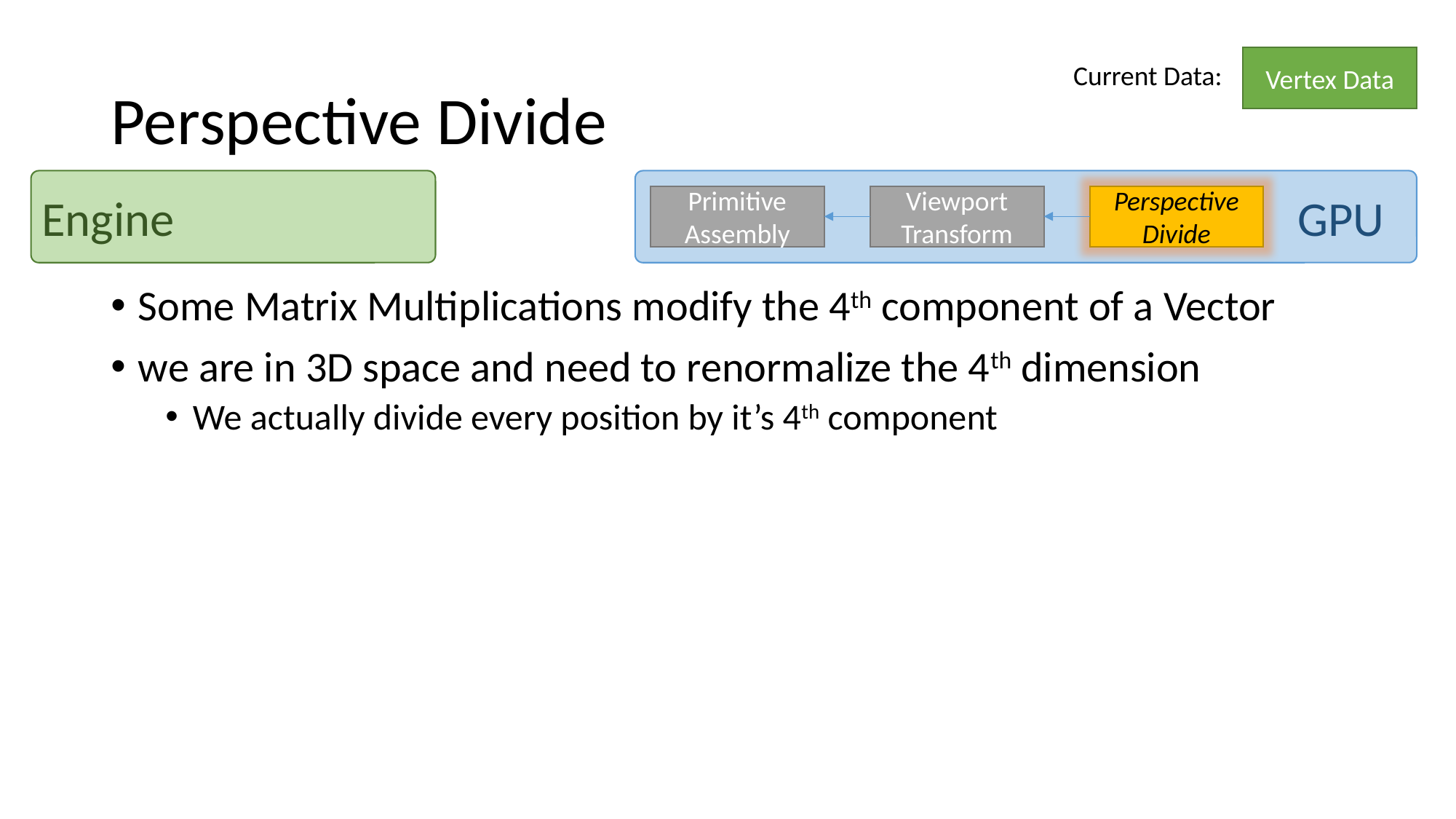

# Perspective Divide
Vertex Data
Current Data:

Engine
GPU
Primitive Assembly
Viewport Transform
Perspective Divide
Some Matrix Multiplications modify the 4th component of a Vector
we are in 3D space and need to renormalize the 4th dimension
We actually divide every position by it’s 4th component